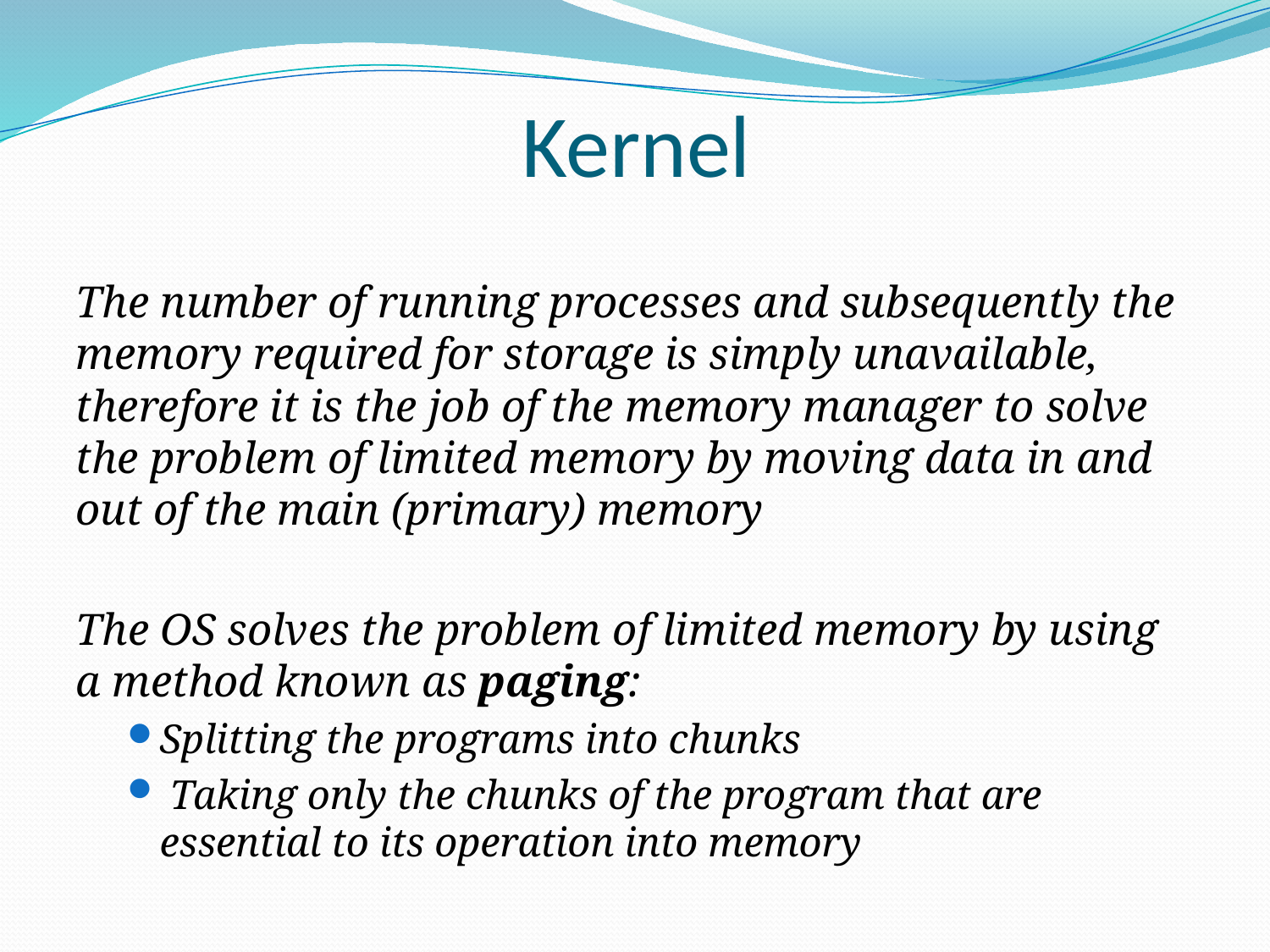

# Kernel
The number of running processes and subsequently the memory required for storage is simply unavailable, therefore it is the job of the memory manager to solve the problem of limited memory by moving data in and out of the main (primary) memory

The OS solves the problem of limited memory by using a method known as paging:
Splitting the programs into chunks
 Taking only the chunks of the program that are essential to its operation into memory